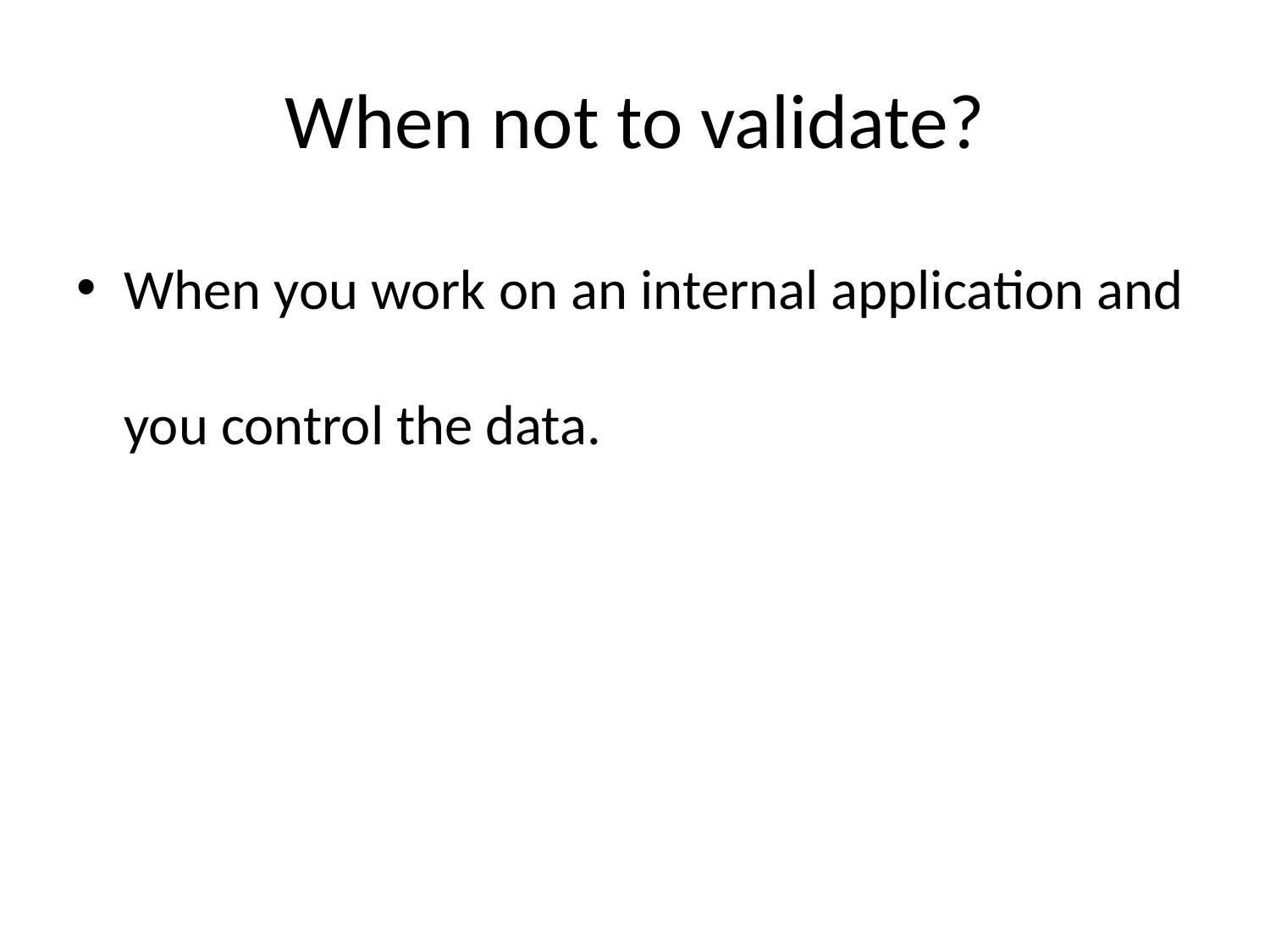

# When not to validate?
When you work on an internal application and you control the data.